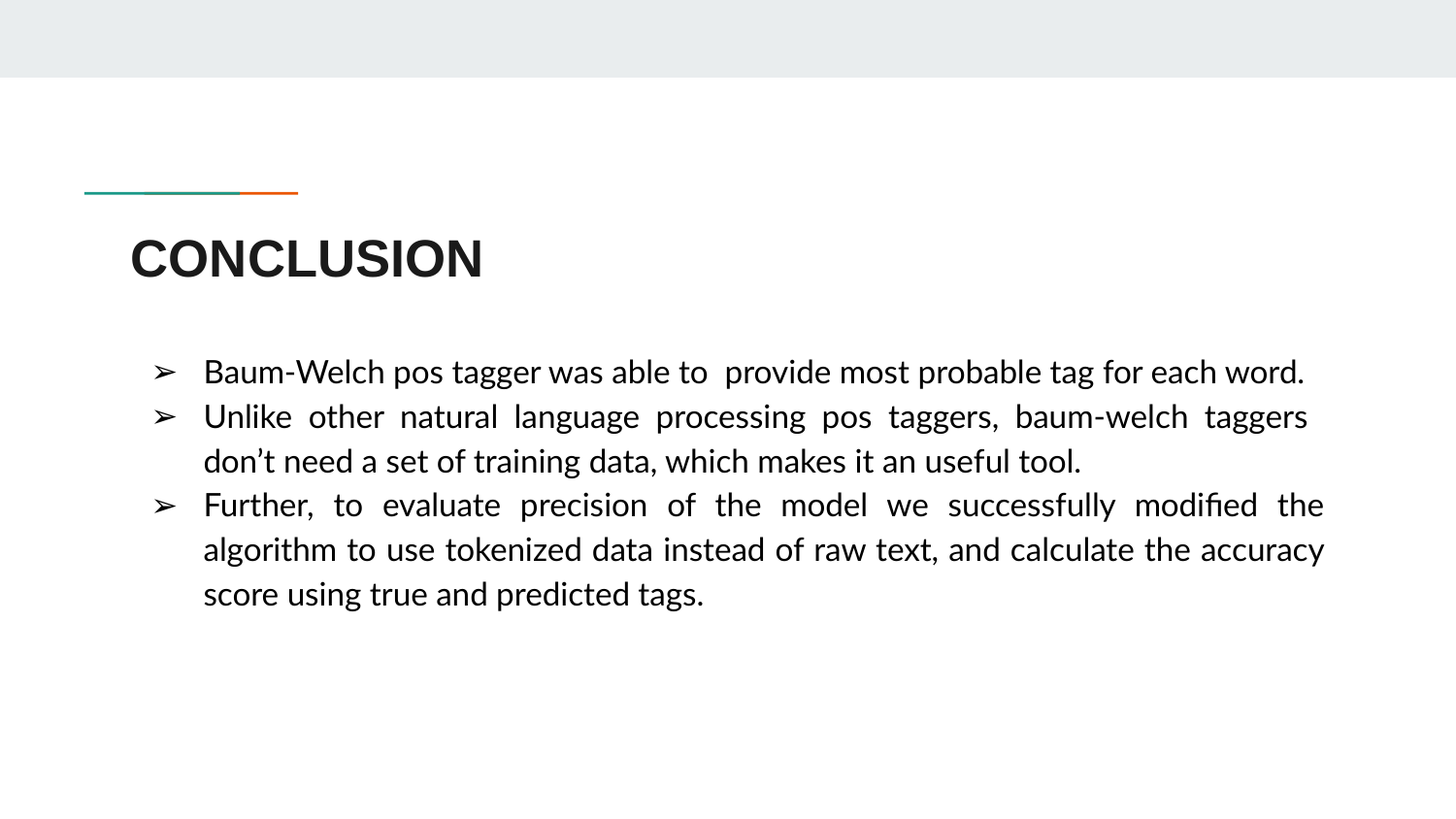

# CONCLUSION
Baum-Welch pos tagger was able to  provide most probable tag for each word.
Unlike other natural language processing pos taggers, baum-welch taggers  don’t need a set of training data, which makes it an useful tool.
Further, to evaluate precision of the model we successfully modified the algorithm to use tokenized data instead of raw text, and calculate the accuracy score using true and predicted tags.